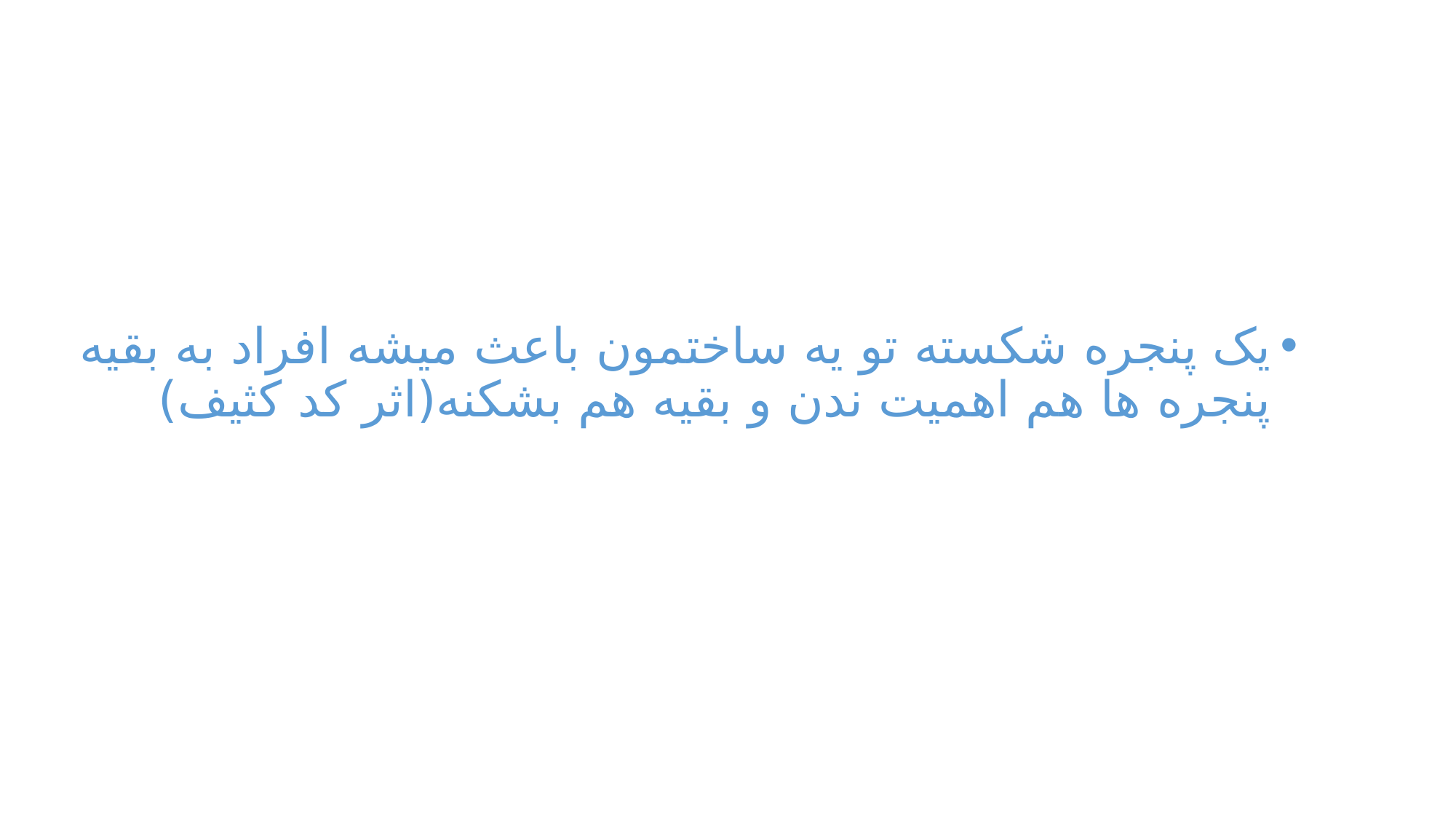

یک پنجره شکسته تو یه ساختمون باعث میشه افراد به بقیه پنجره ها هم اهمیت ندن و بقیه هم بشکنه(اثر کد کثیف)